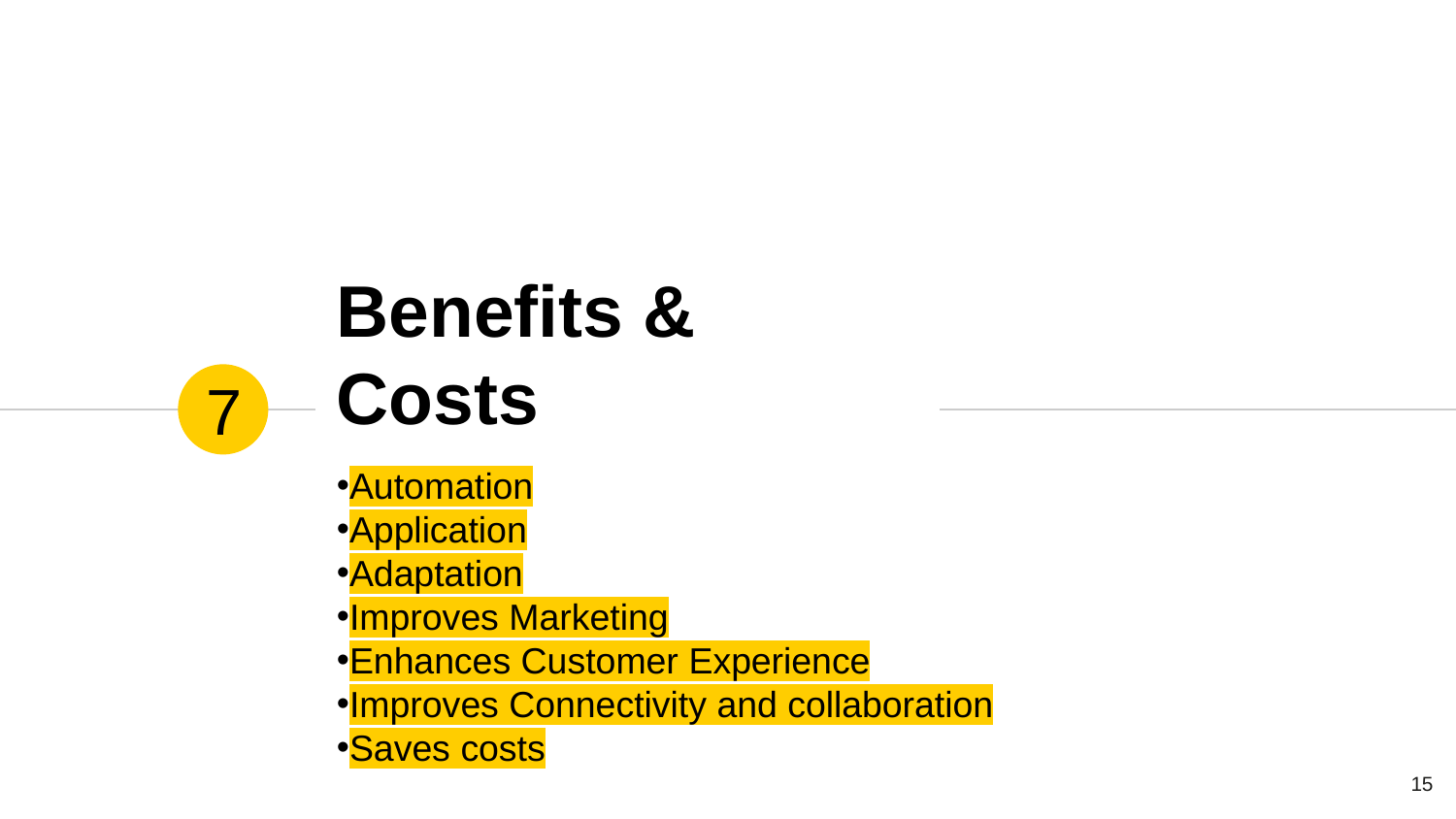

# Benefits & Costs
7
Automation
Application
Adaptation
Improves Marketing
Enhances Customer Experience
Improves Connectivity and collaboration
Saves costs

15